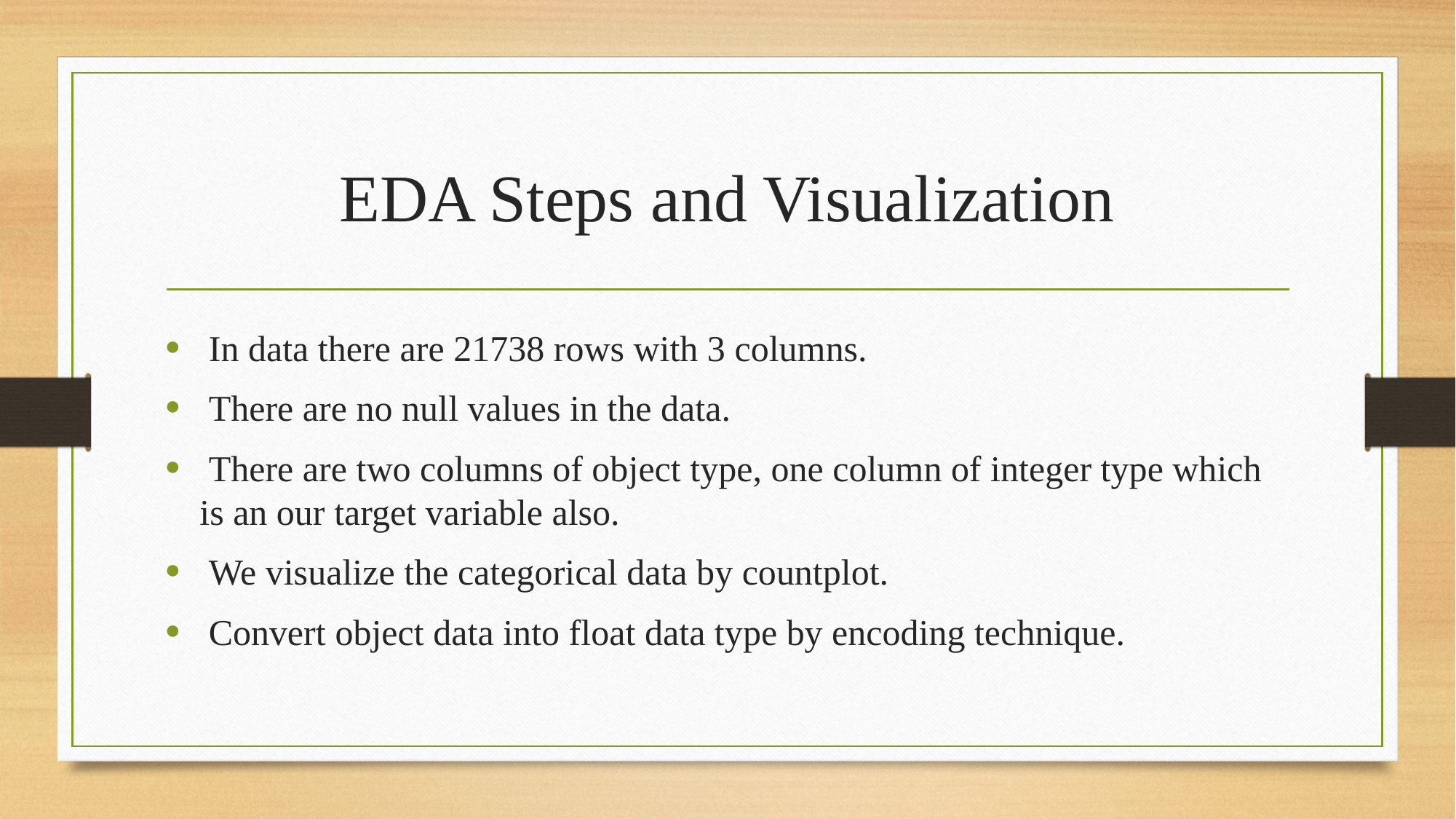

# EDA Steps and Visualization
 In data there are 21738 rows with 3 columns.
 There are no null values in the data.
 There are two columns of object type, one column of integer type which is an our target variable also.
 We visualize the categorical data by countplot.
 Convert object data into float data type by encoding technique.